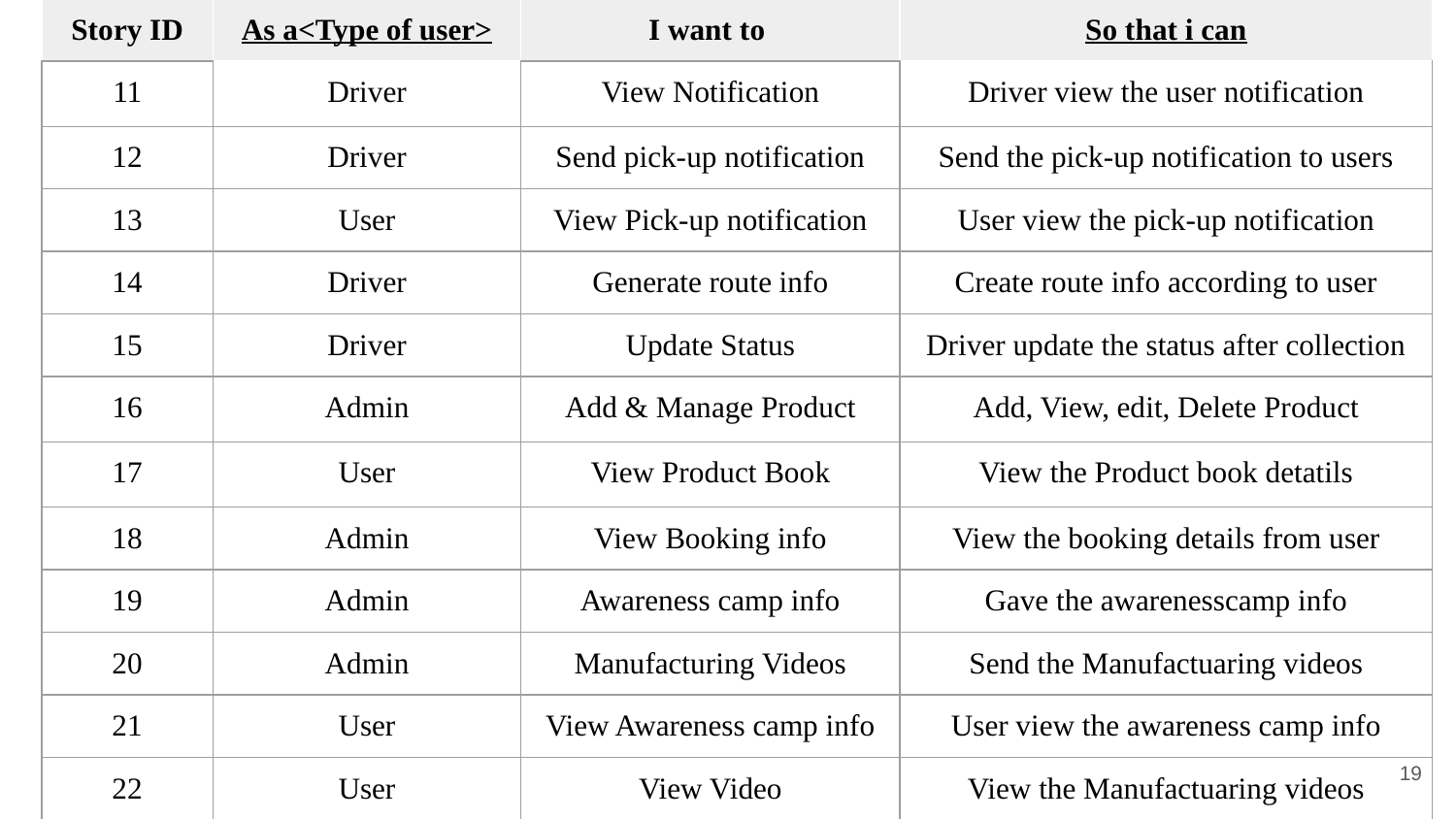

| Story ID | As a<Type of user> | I want to | So that i can |
| --- | --- | --- | --- |
| 11 | Driver | View Notification | Driver view the user notification |
| 12 | Driver | Send pick-up notification | Send the pick-up notification to users |
| 13 | User | View Pick-up notification | User view the pick-up notification |
| 14 | Driver | Generate route info | Create route info according to user |
| 15 | Driver | Update Status | Driver update the status after collection |
| 16 | Admin | Add & Manage Product | Add, View, edit, Delete Product |
| 17 | User | View Product Book | View the Product book detatils |
| 18 | Admin | View Booking info | View the booking details from user |
| 19 | Admin | Awareness camp info | Gave the awarenesscamp info |
| 20 | Admin | Manufacturing Videos | Send the Manufactuaring videos |
| 21 | User | View Awareness camp info | User view the awareness camp info |
| 22 | User | View Video | View the Manufactuaring videos |
19